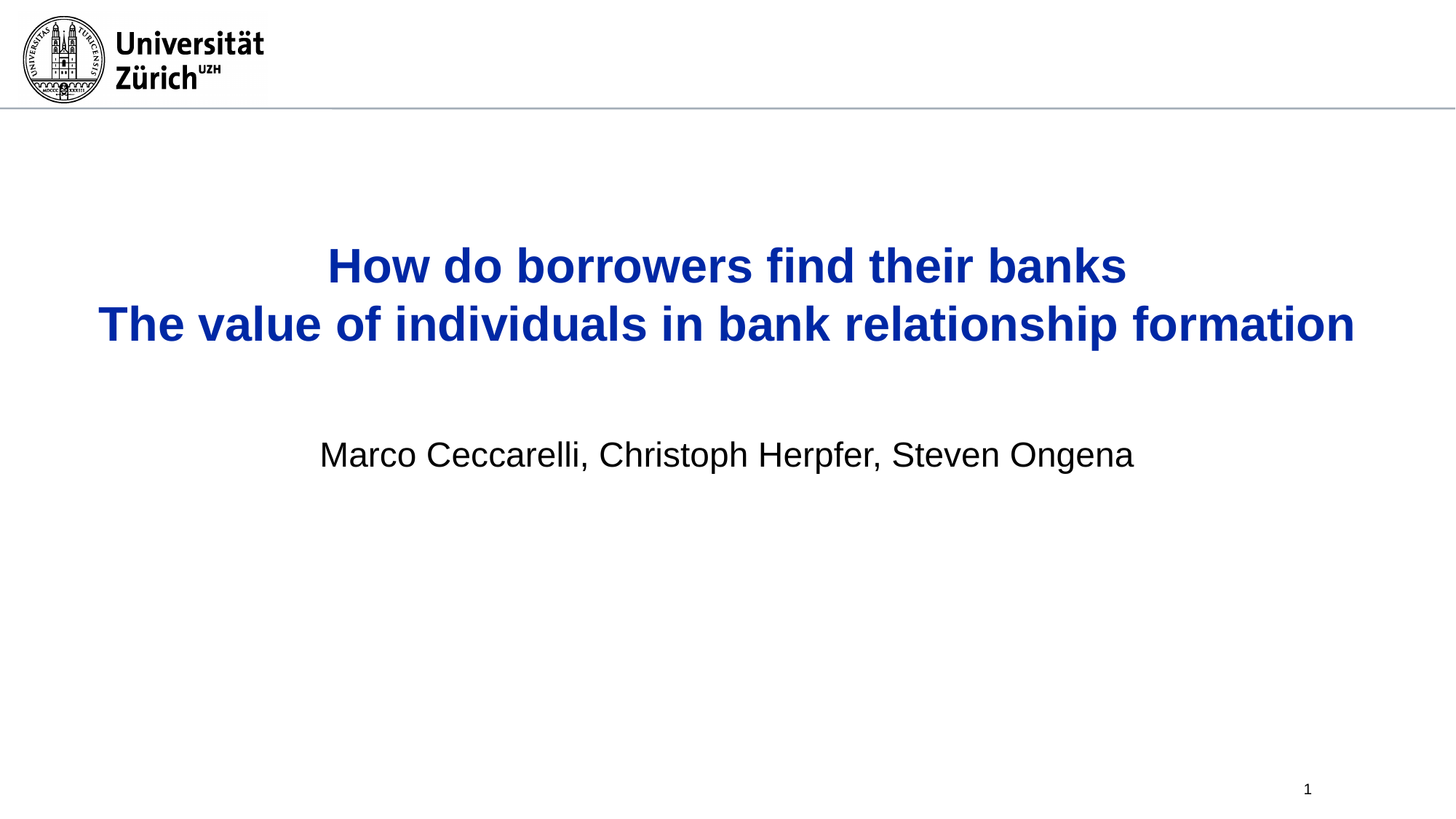

# How do borrowers find their banks The value of individuals in bank relationship formation
Marco Ceccarelli, Christoph Herpfer, Steven Ongena

  1